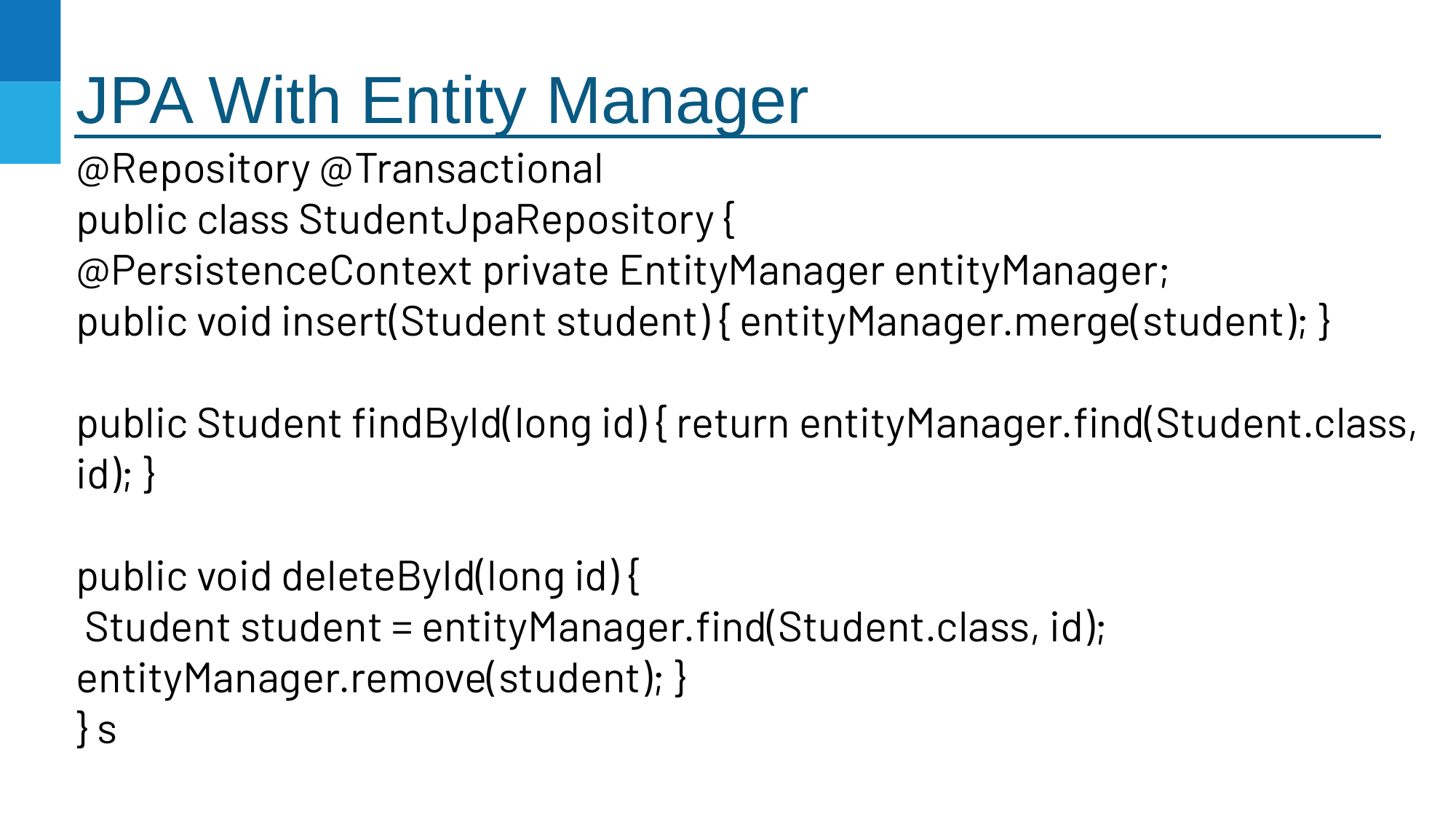

# JPA With Entity Manager
@Repository @Transactional
public class StudentJpaRepository {
@PersistenceContext private EntityManager entityManager;
public void insert(Student student) { entityManager.merge(student); }

public Student findById(long id) { return entityManager.find(Student.class, id); }

public void deleteById(long id) {
 Student student = entityManager.find(Student.class, id);
entityManager.remove(student); }
} s